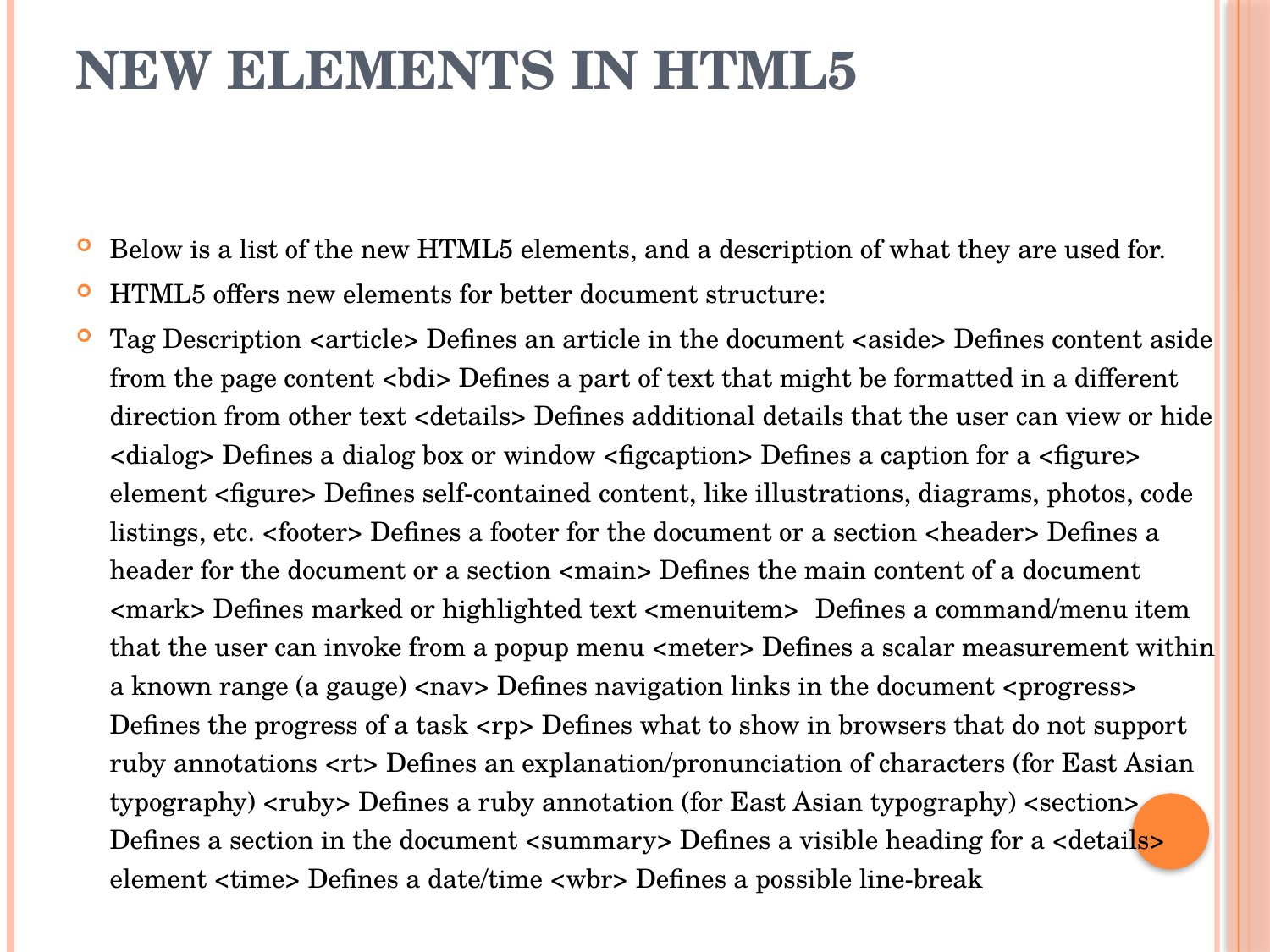

# New Elements in HTML5
Below is a list of the new HTML5 elements, and a description of what they are used for.
HTML5 offers new elements for better document structure:
Tag Description <article> Defines an article in the document <aside> Defines content aside from the page content <bdi> Defines a part of text that might be formatted in a different direction from other text <details> Defines additional details that the user can view or hide <dialog> Defines a dialog box or window <figcaption> Defines a caption for a <figure> element <figure> Defines self-contained content, like illustrations, diagrams, photos, code listings, etc. <footer> Defines a footer for the document or a section <header> Defines a header for the document or a section <main> Defines the main content of a document <mark> Defines marked or highlighted text <menuitem>  Defines a command/menu item that the user can invoke from a popup menu <meter> Defines a scalar measurement within a known range (a gauge) <nav> Defines navigation links in the document <progress> Defines the progress of a task <rp> Defines what to show in browsers that do not support ruby annotations <rt> Defines an explanation/pronunciation of characters (for East Asian typography) <ruby> Defines a ruby annotation (for East Asian typography) <section> Defines a section in the document <summary> Defines a visible heading for a <details> element <time> Defines a date/time <wbr> Defines a possible line-break